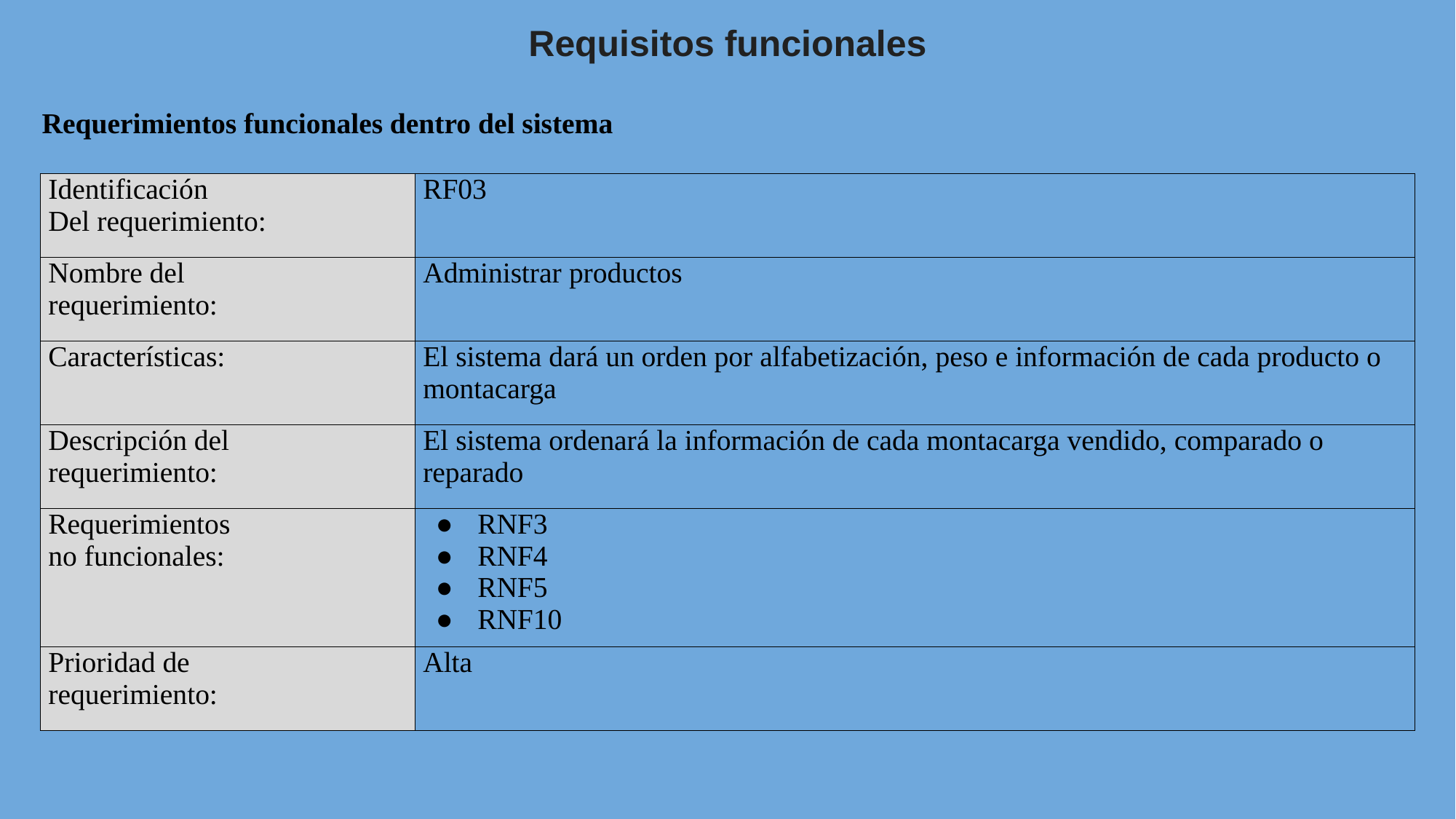

# Requisitos funcionales
Requerimientos funcionales dentro del sistema
| Identificación Del requerimiento: | RF03 |
| --- | --- |
| Nombre del requerimiento: | Administrar productos |
| Características: | El sistema dará un orden por alfabetización, peso e información de cada producto o montacarga |
| Descripción del requerimiento: | El sistema ordenará la información de cada montacarga vendido, comparado o reparado |
| Requerimientos no funcionales: | RNF3 RNF4 RNF5 RNF10 |
| Prioridad de requerimiento: | Alta |